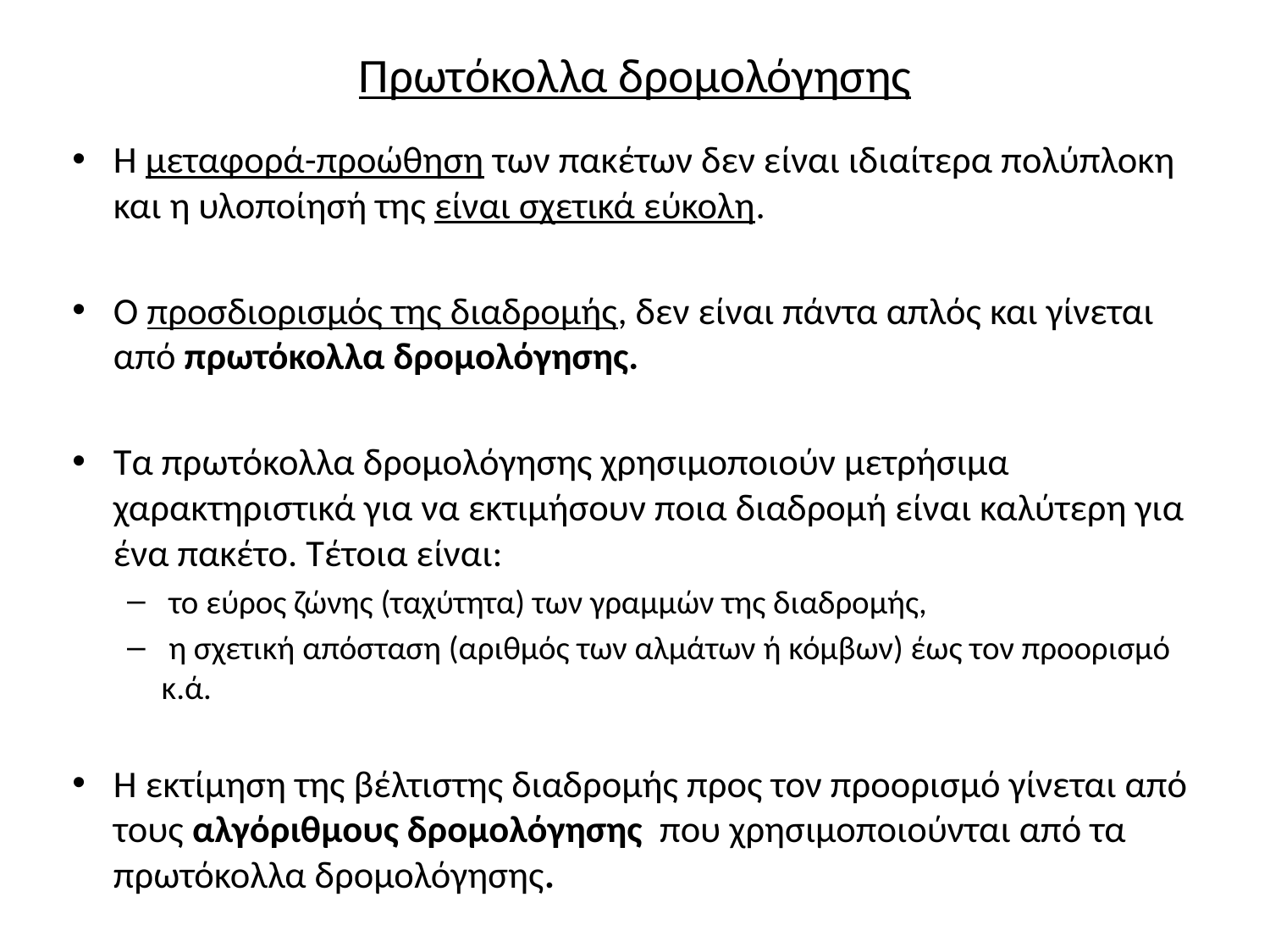

# Πρωτόκολλα δρομολόγησης
Η μεταφορά-προώθηση των πακέτων δεν είναι ιδιαίτερα πολύπλοκη και η υλοποίησή της είναι σχετικά εύκολη.

Ο προσδιορισμός της διαδρομής, δεν είναι πάντα απλός και γίνεται από πρωτόκολλα δρομολόγησης.

Τα πρωτόκολλα δρομολόγησης χρησιμοποιούν μετρήσιμα χαρακτηριστικά για να εκτιμήσουν ποια διαδρομή είναι καλύτερη για ένα πακέτο. Τέτοια είναι:
 το εύρος ζώνης (ταχύτητα) των γραμμών της διαδρομής,
 η σχετική απόσταση (αριθμός των αλμάτων ή κόμβων) έως τον προορισμό κ.ά.

Η εκτίμηση της βέλτιστης διαδρομής προς τον προορισμό γίνεται από τους αλγόριθμους δρομολόγησης  που χρησιμοποιούνται από τα πρωτόκολλα δρομολόγησης.